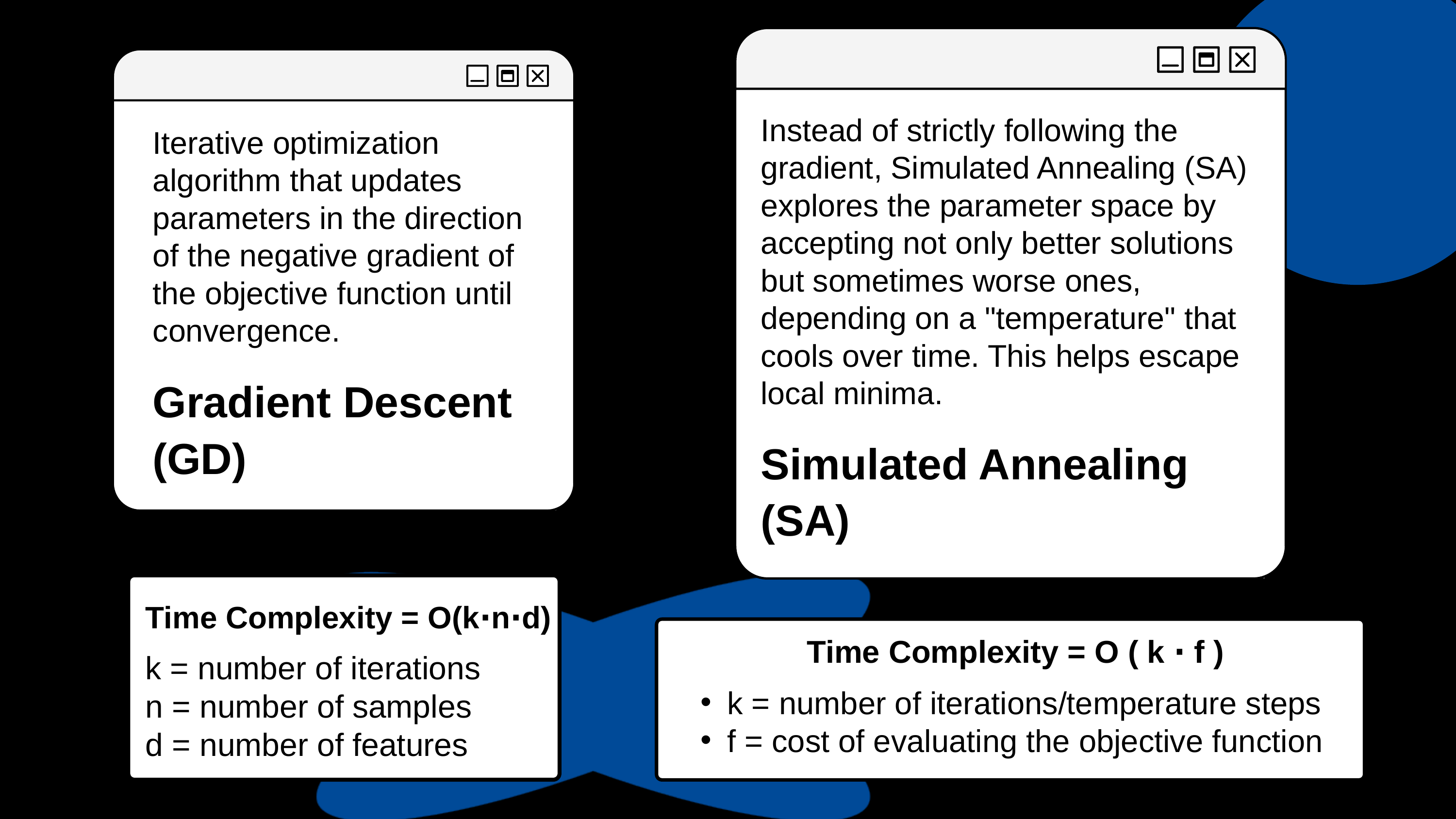

Instead of strictly following the gradient, Simulated Annealing (SA) explores the parameter space by accepting not only better solutions but sometimes worse ones, depending on a "temperature" that cools over time. This helps escape local minima.
Simulated Annealing (SA)
Iterative optimization algorithm that updates parameters in the direction of the negative gradient of the objective function until convergence.
Gradient Descent (GD)

Time Complexity = O(k⋅n⋅d)

k = number of iterations
n = number of samples
d = number of features

Time Complexity = O ( k ⋅ f )

k = number of iterations/temperature steps
f = cost of evaluating the objective function